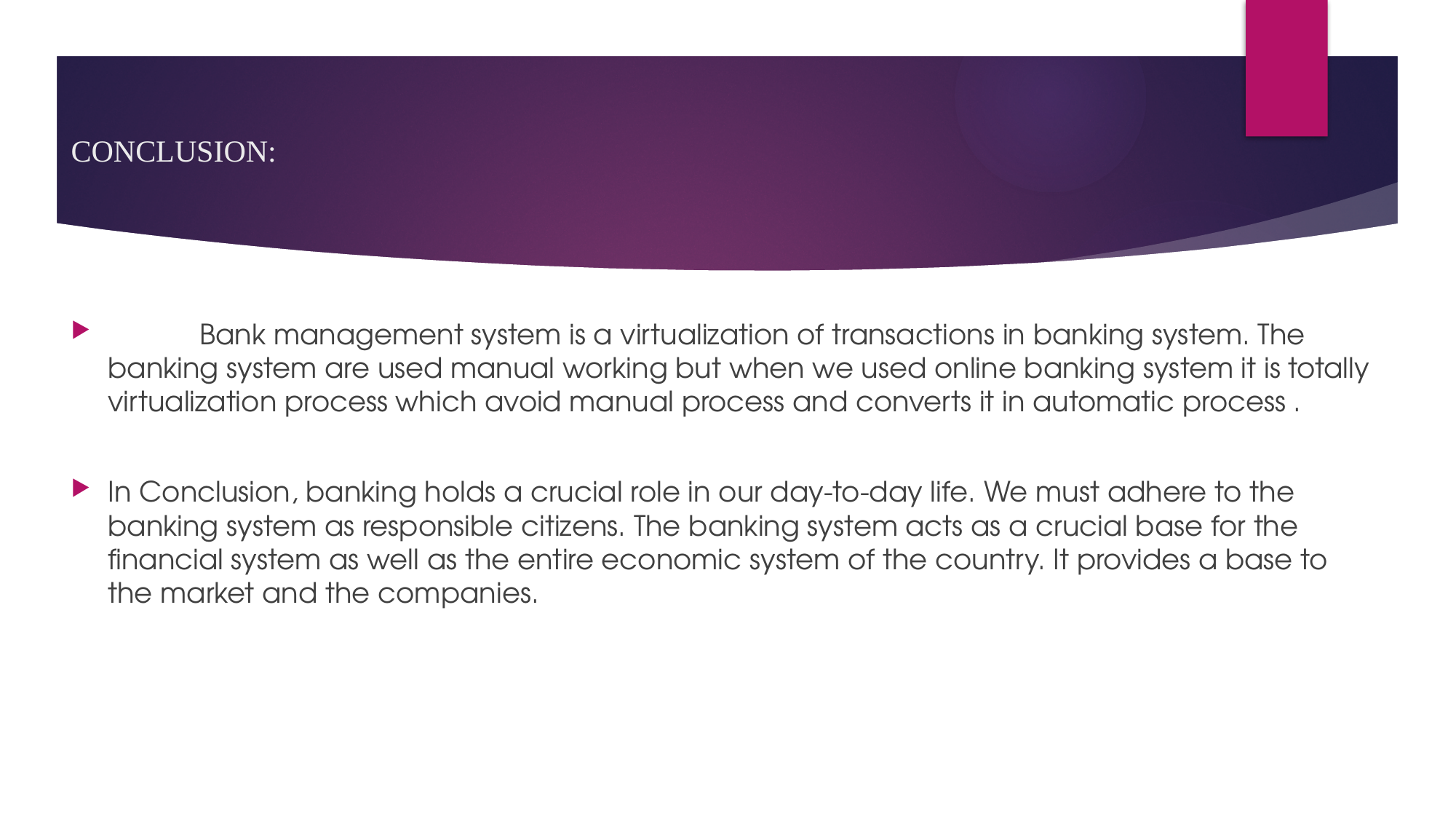

# CONCLUSION:
	 Bank management system is a virtualization of transactions in banking system. The banking system are used manual working but when we used online banking system it is totally virtualization process which avoid manual process and converts it in automatic process .

In Conclusion, banking holds a crucial role in our day-to-day life. We must adhere to the banking system as responsible citizens. The banking system acts as a crucial base for the financial system as well as the entire economic system of the country. It provides a base to the market and the companies.